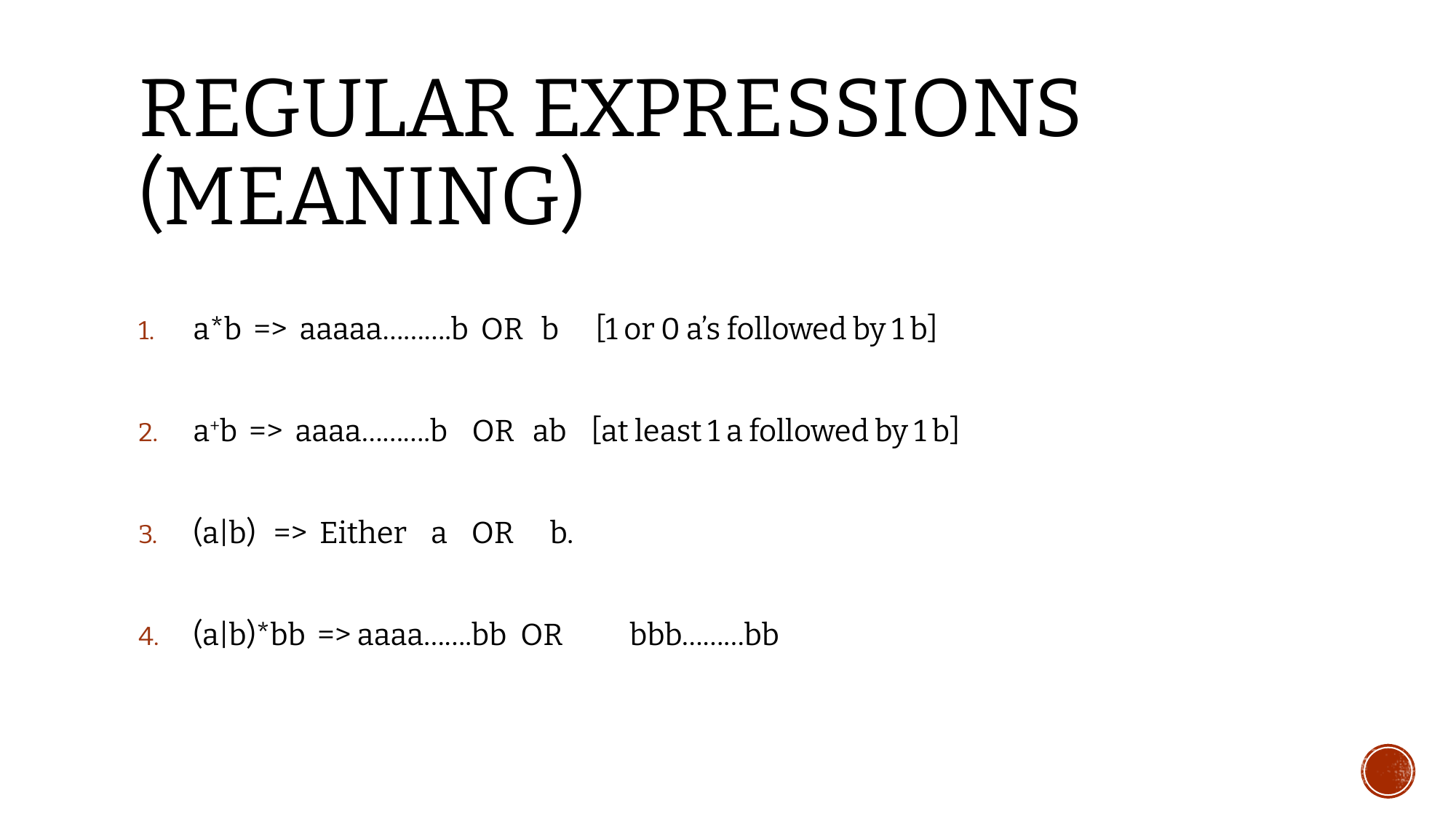

# Regular Expressions (meaning)

a*b  =>  aaaaa……….b  OR   b      [1 or 0 a’s followed by 1 b]

a+b  =>  aaaa……….b    OR   ab    [at least 1 a followed by 1 b]

(a|b)   =>  Either    a    OR      b.

(a|b)*bb  => aaaa…….bb	OR	bbb………bb